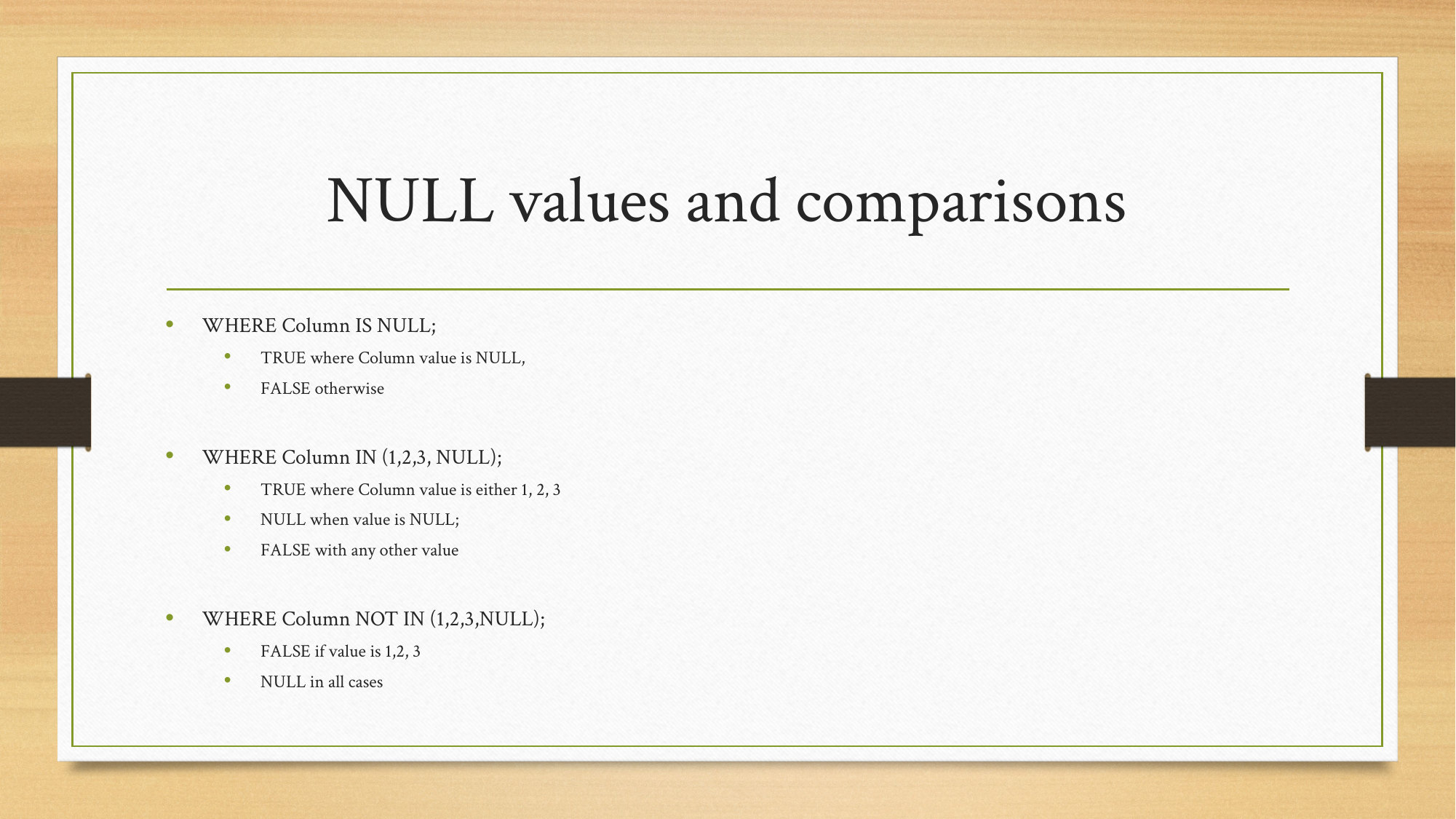

# NULL values and comparisons
WHERE Column IS NULL;
TRUE where Column value is NULL,
FALSE otherwise

WHERE Column IN (1,2,3, NULL);
TRUE where Column value is either 1, 2, 3
NULL when value is NULL;
FALSE with any other value

WHERE Column NOT IN (1,2,3,NULL);
FALSE if value is 1,2, 3
NULL in all cases